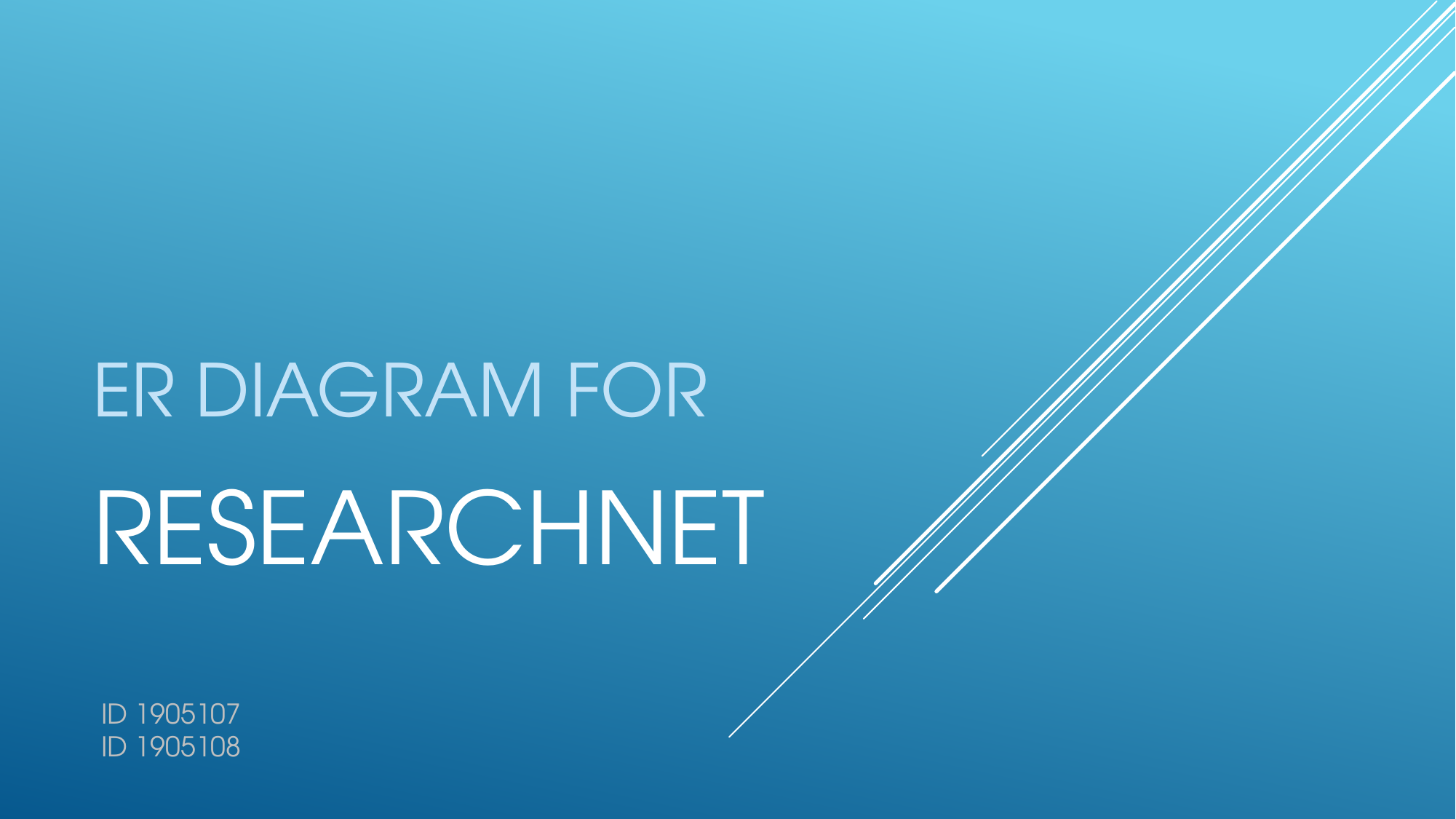

# ER DIAGRAM FOR
RESEARCHNET
ID 1905107
ID 1905108